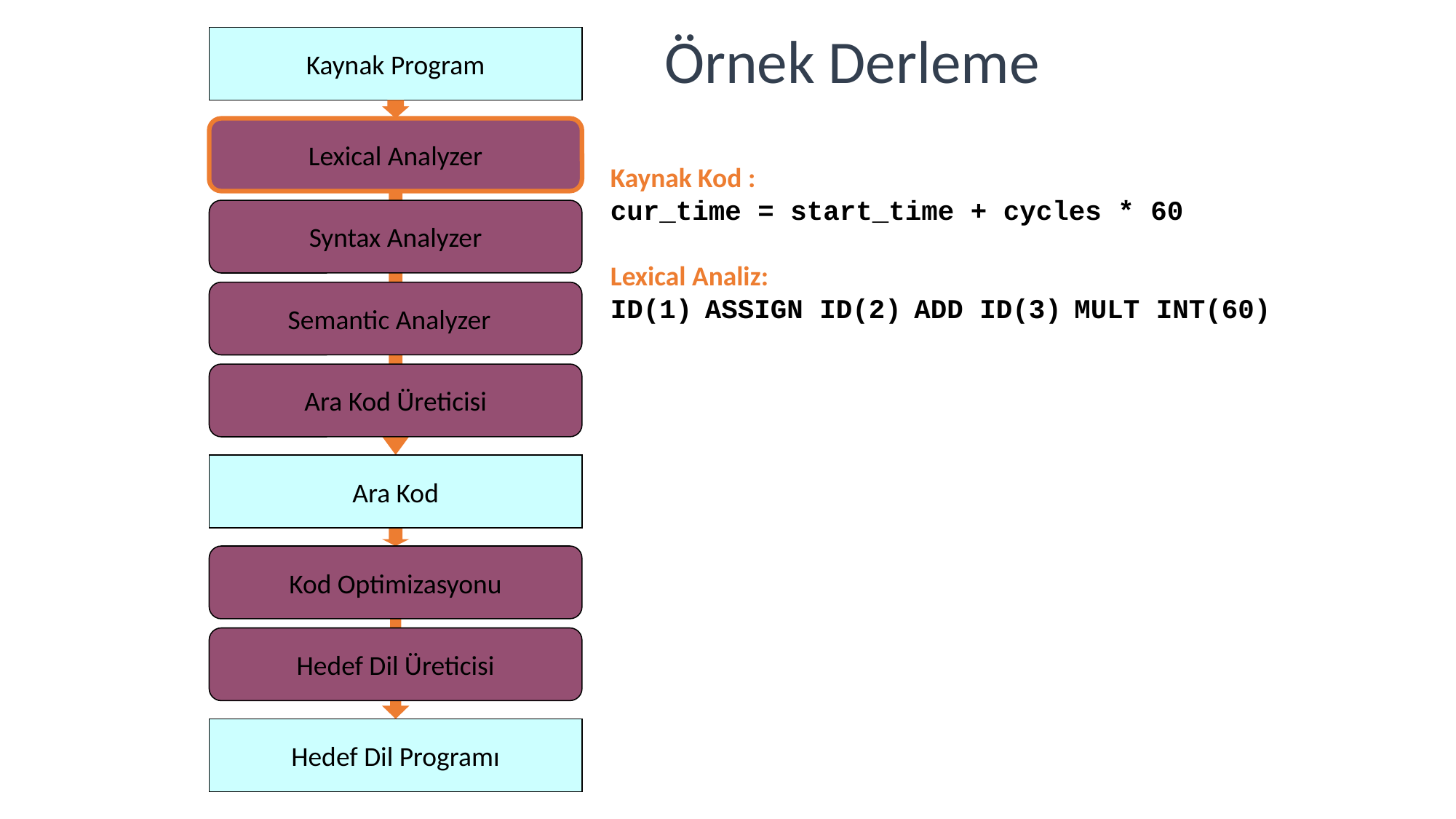

Örnek Derleme
Kaynak Program

Lexical Analyzer

Kaynak Kod :
cur_time = start_time + cycles * 60

Lexical Analiz:
ID(1) ASSIGN ID(2) ADD ID(3) MULT INT(60)
Syntax Analyzer
Semantic Analyzer
Ara Kod Üreticisi
Ara Kod

Kod Optimizasyonu
Hedef Dil Üreticisi

Hedef Dil Programı